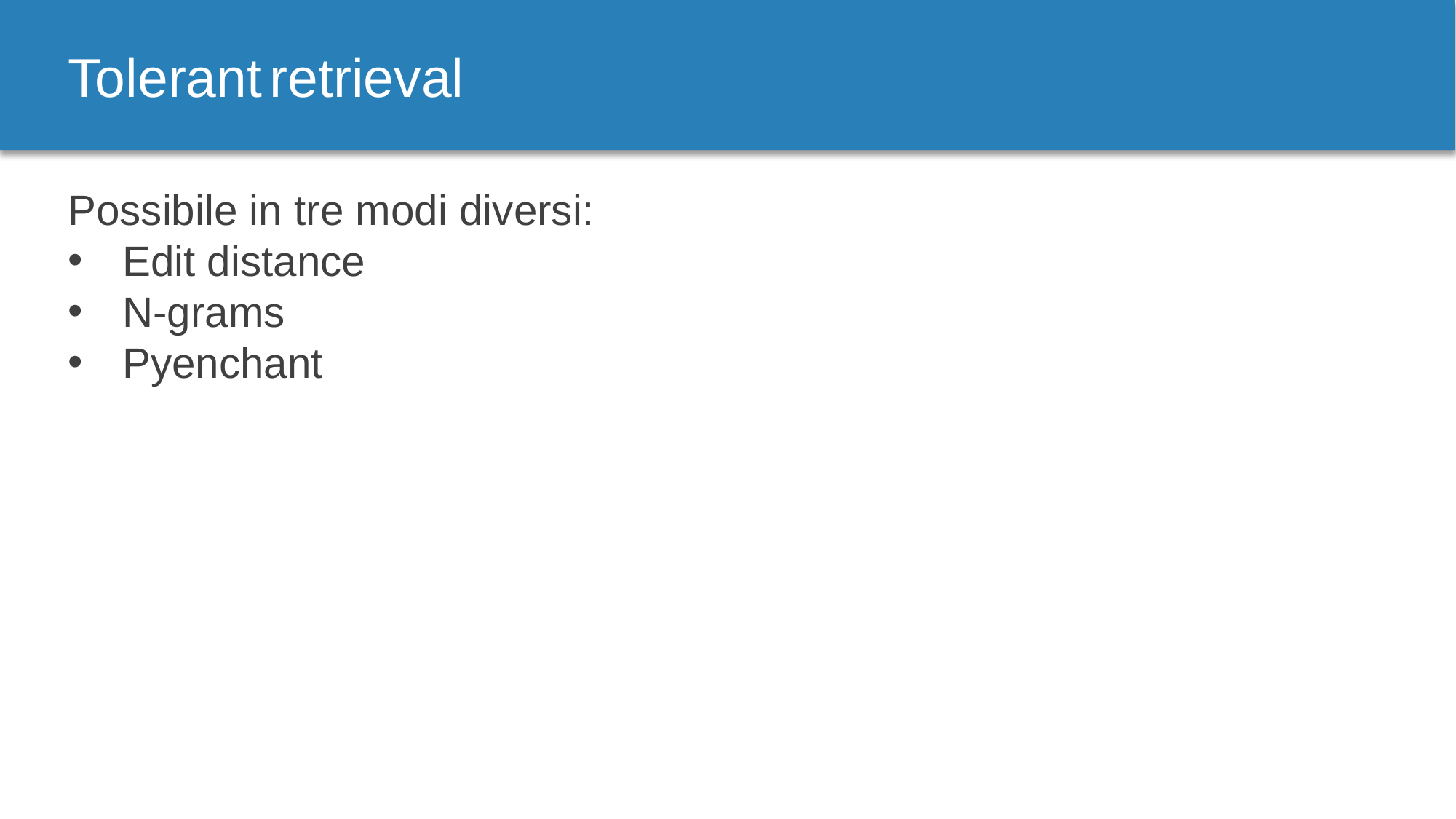

Tolerant retrieval
Possibile in tre modi diversi:
Edit distance
N-grams
Pyenchant